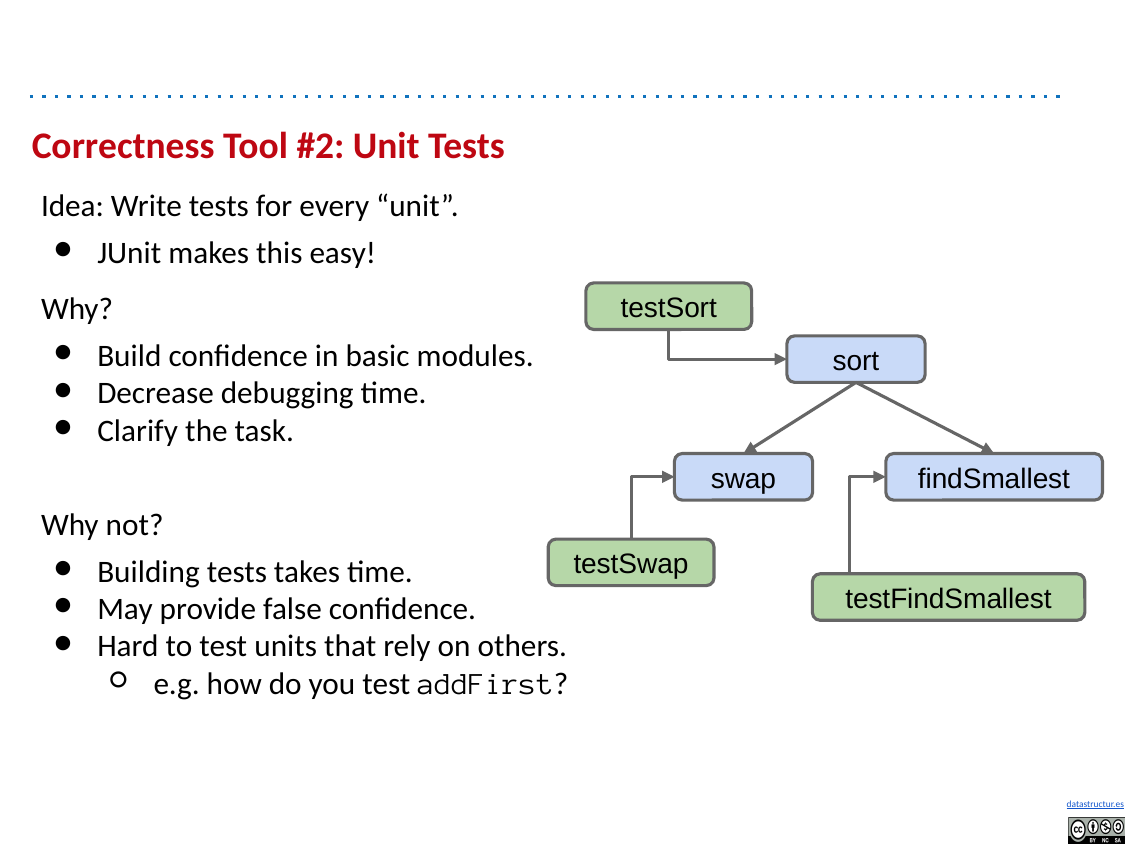

# Correctness Tool #2: Unit Tests
Idea: Write tests for every “unit”.
JUnit makes this easy!
testSort
Why?
Build confidence in basic modules.
Decrease debugging time.
Clarify the task.

Why not?
Building tests takes time.
May provide false confidence.
Hard to test units that rely on others.
e.g. how do you test addFirst?
sort
swap
findSmallest
testSwap
testFindSmallest